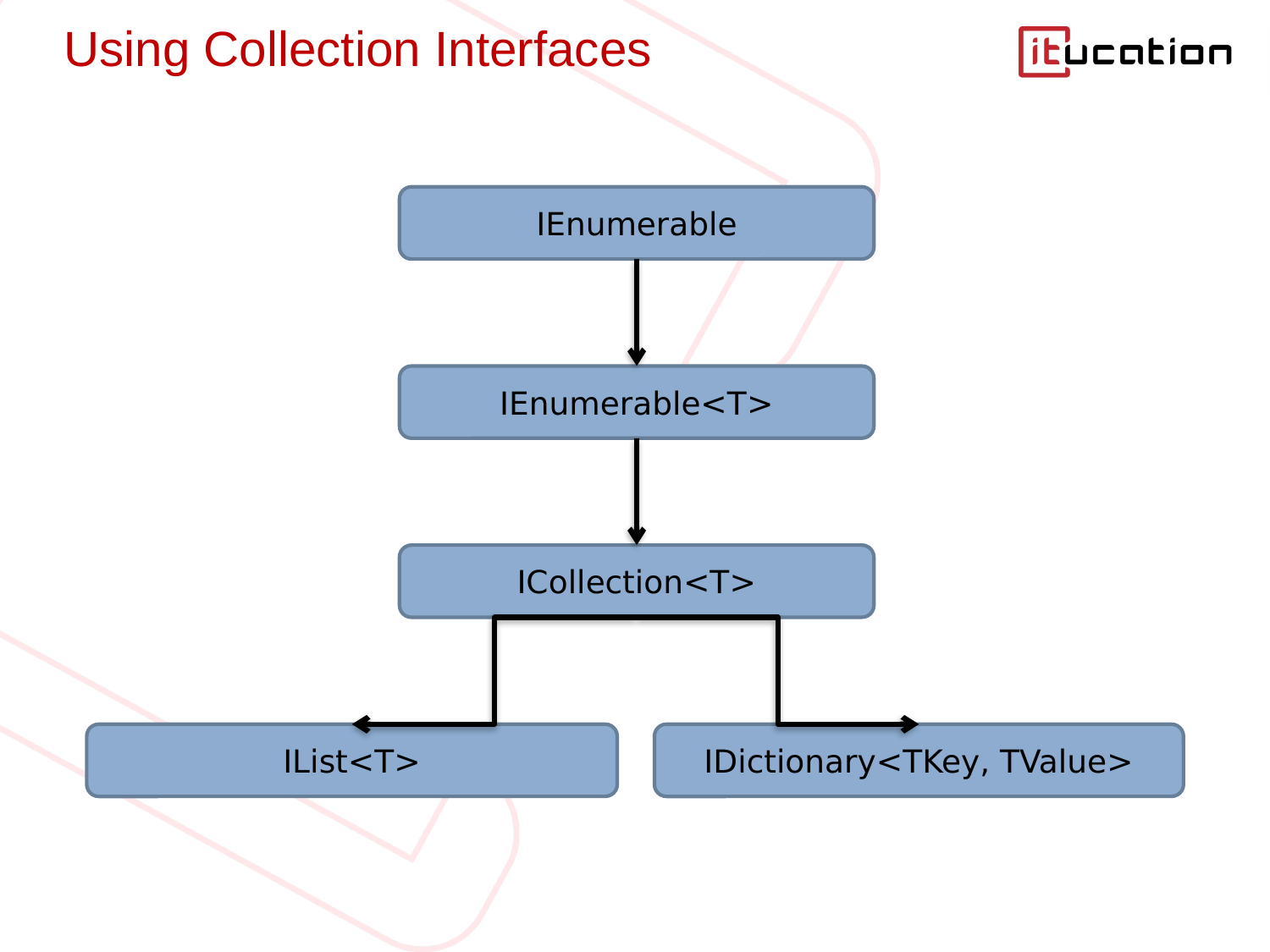

# Using Collection Interfaces
IEnumerable
IEnumerable<T>
ICollection<T>
IList<T>
IDictionary<TKey, TValue>